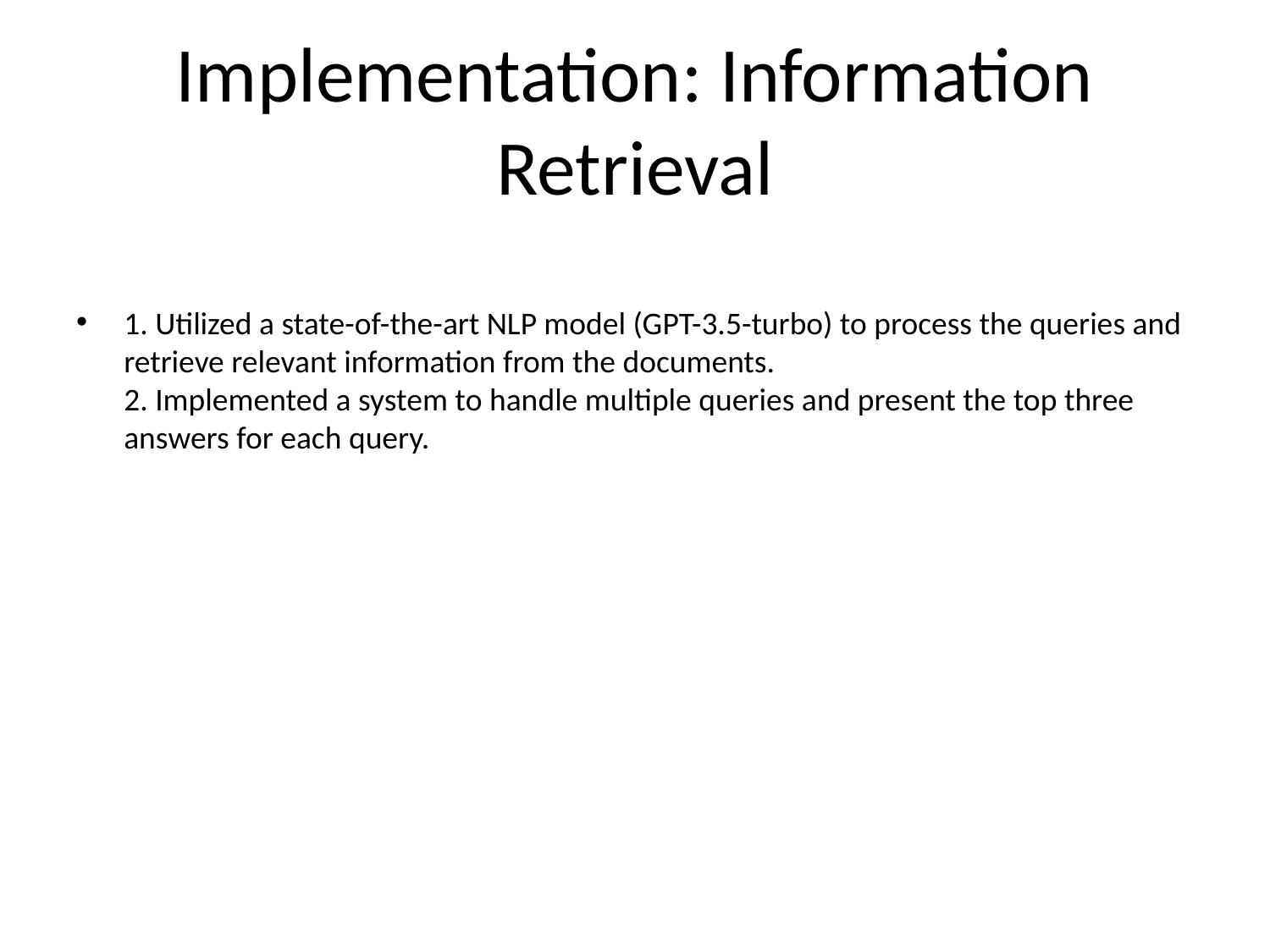

# Implementation: Information Retrieval

1. Utilized a state-of-the-art NLP model (GPT-3.5-turbo) to process the queries and retrieve relevant information from the documents.
2. Implemented a system to handle multiple queries and present the top three answers for each query.